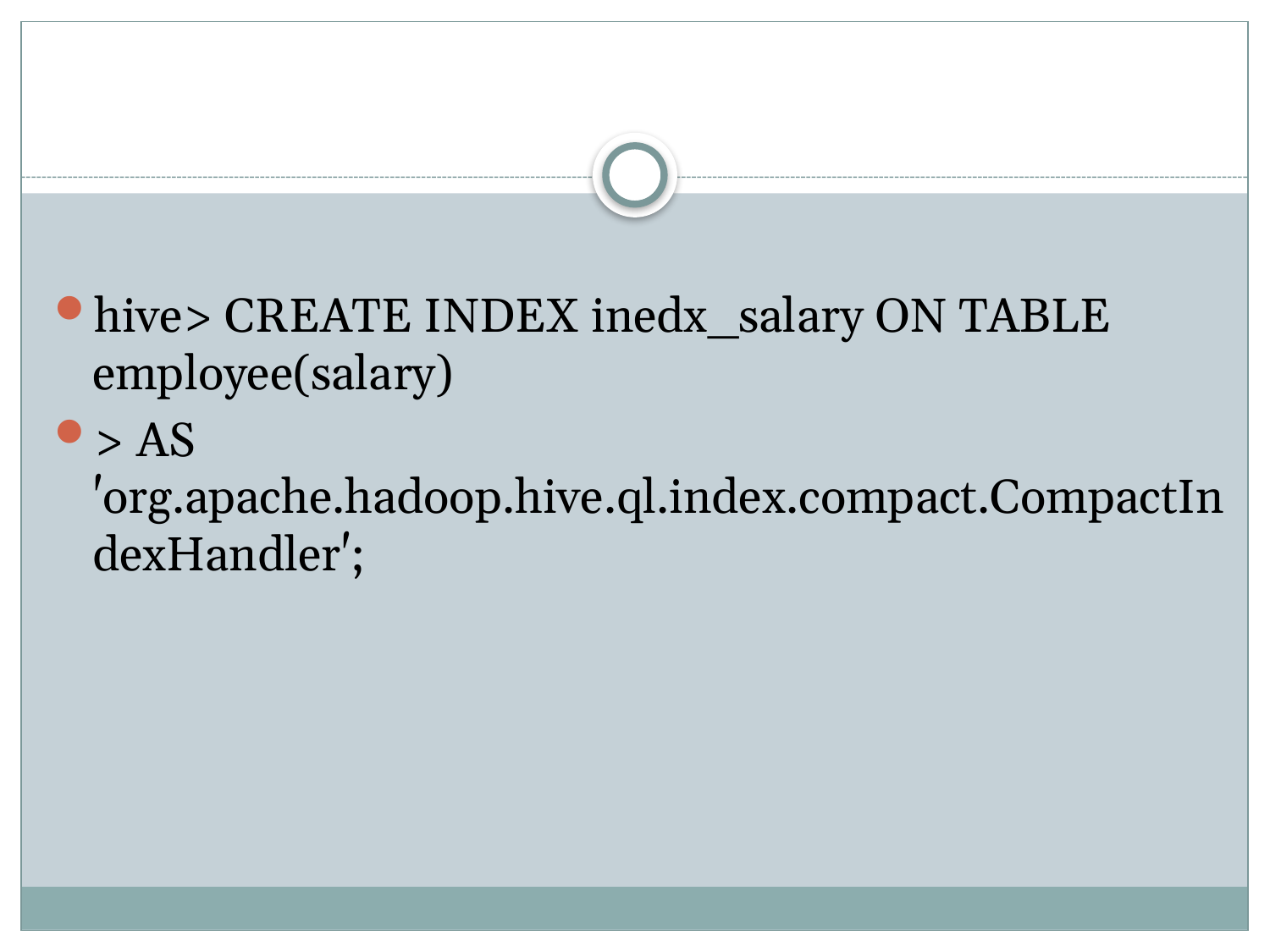

#

hive> CREATE INDEX inedx_salary ON TABLE employee(salary)
> AS 'org.apache.hadoop.hive.ql.index.compact.CompactIndexHandler';